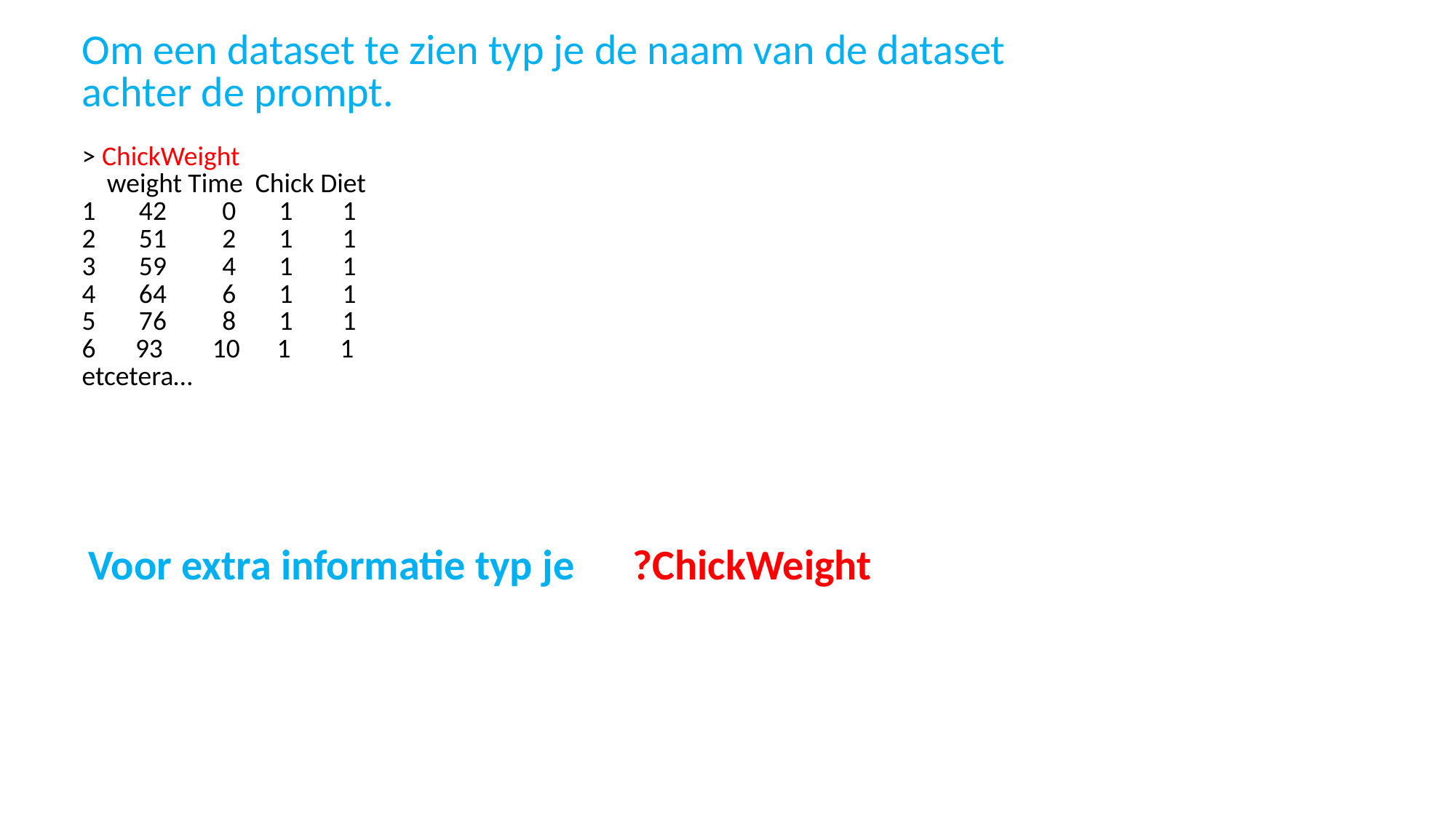

| Om een dataset te zien typ je de naam van de dataset achter de prompt. > ChickWeight weight Time Chick Diet 1 42 0 1 1 2 51 2 1 1 3 59 4 1 1 4 64 6 1 1 5 76 8 1 1 93 10 1 1 etcetera… |  |
| --- | --- |
Voor extra informatie typ je      ?ChickWeight